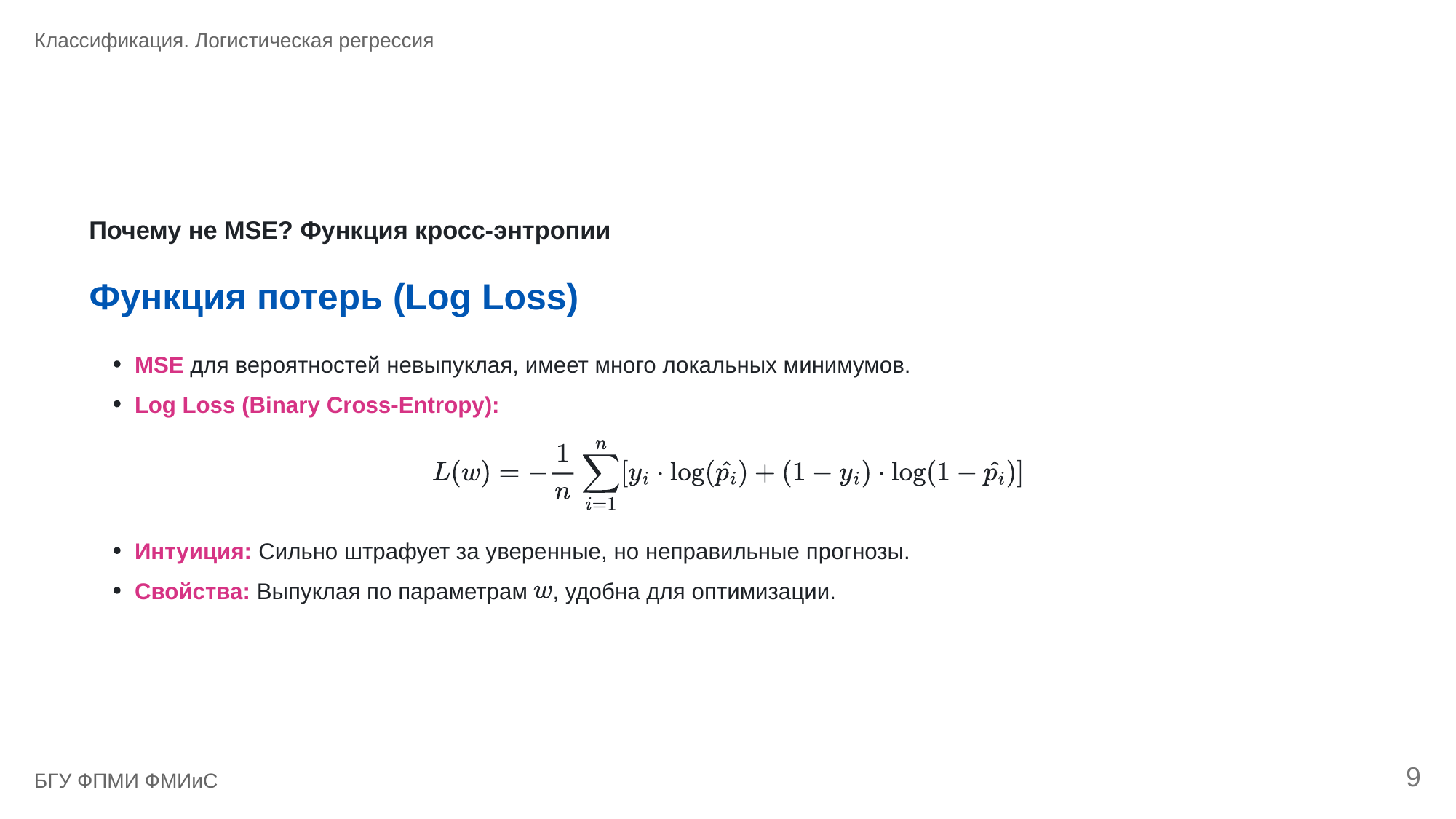

Классификация. Логистическая регрессия
Почему не MSE? Функция кросс-энтропии
Функция потерь (Log Loss)
MSE для вероятностей невыпуклая, имеет много локальных минимумов.

Log Loss (Binary Cross-Entropy):

Интуиция: Сильно штрафует за уверенные, но неправильные прогнозы.

Свойства: Выпуклая по параметрам
, удобна для оптимизации.

9
БГУ ФПМИ ФМИиС